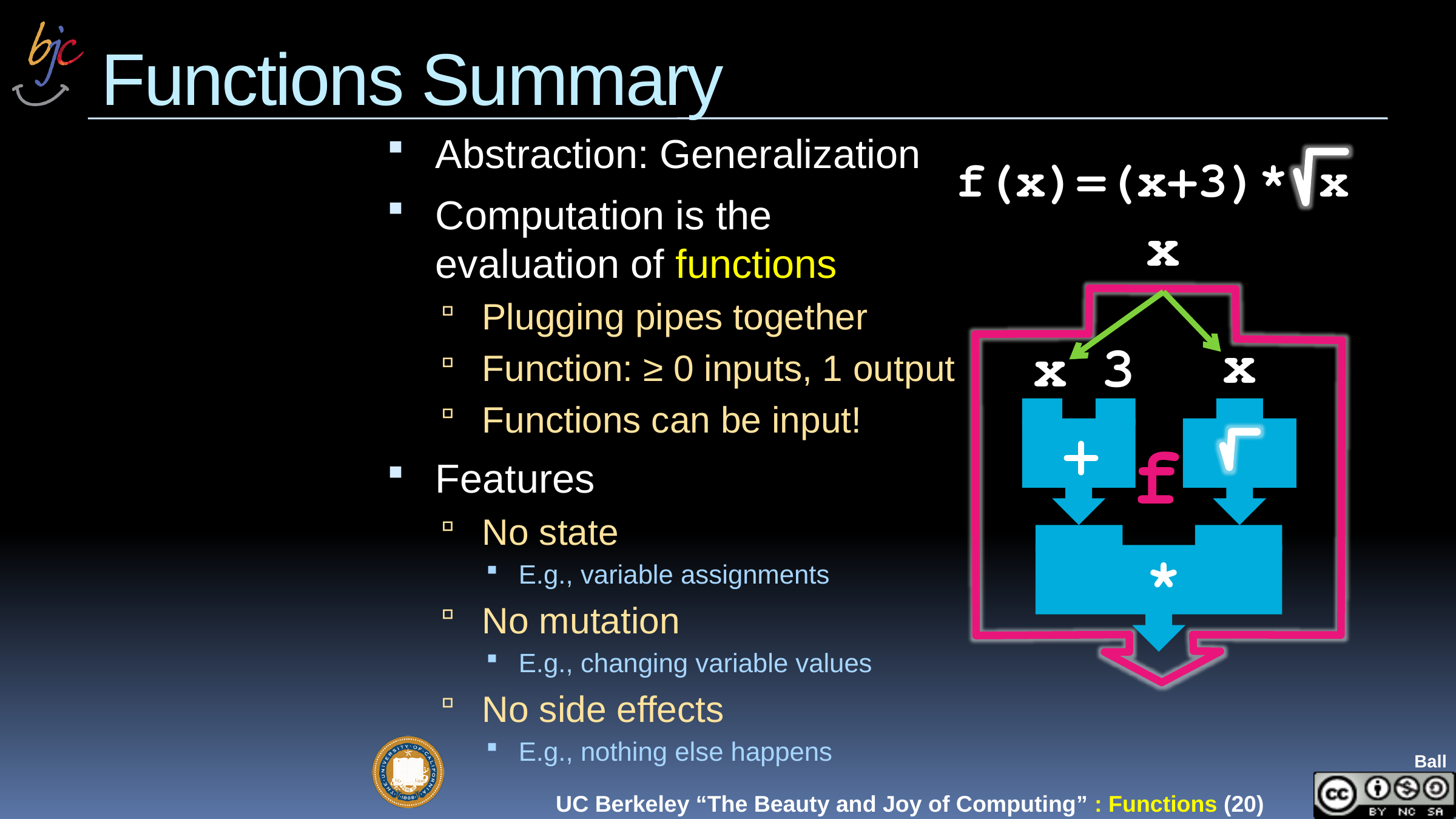

# Functions Summary
Abstraction: Generalization
Computation is the
evaluation of functions
Plugging pipes together
Function: ≥ 0 inputs, 1 output
Functions can be input!
Features
No state
E.g., variable assignments
No mutation
E.g., changing variable values
No side effects
E.g., nothing else happens
f(x)=(x+3)* x

x

x
x 3

+

f

*